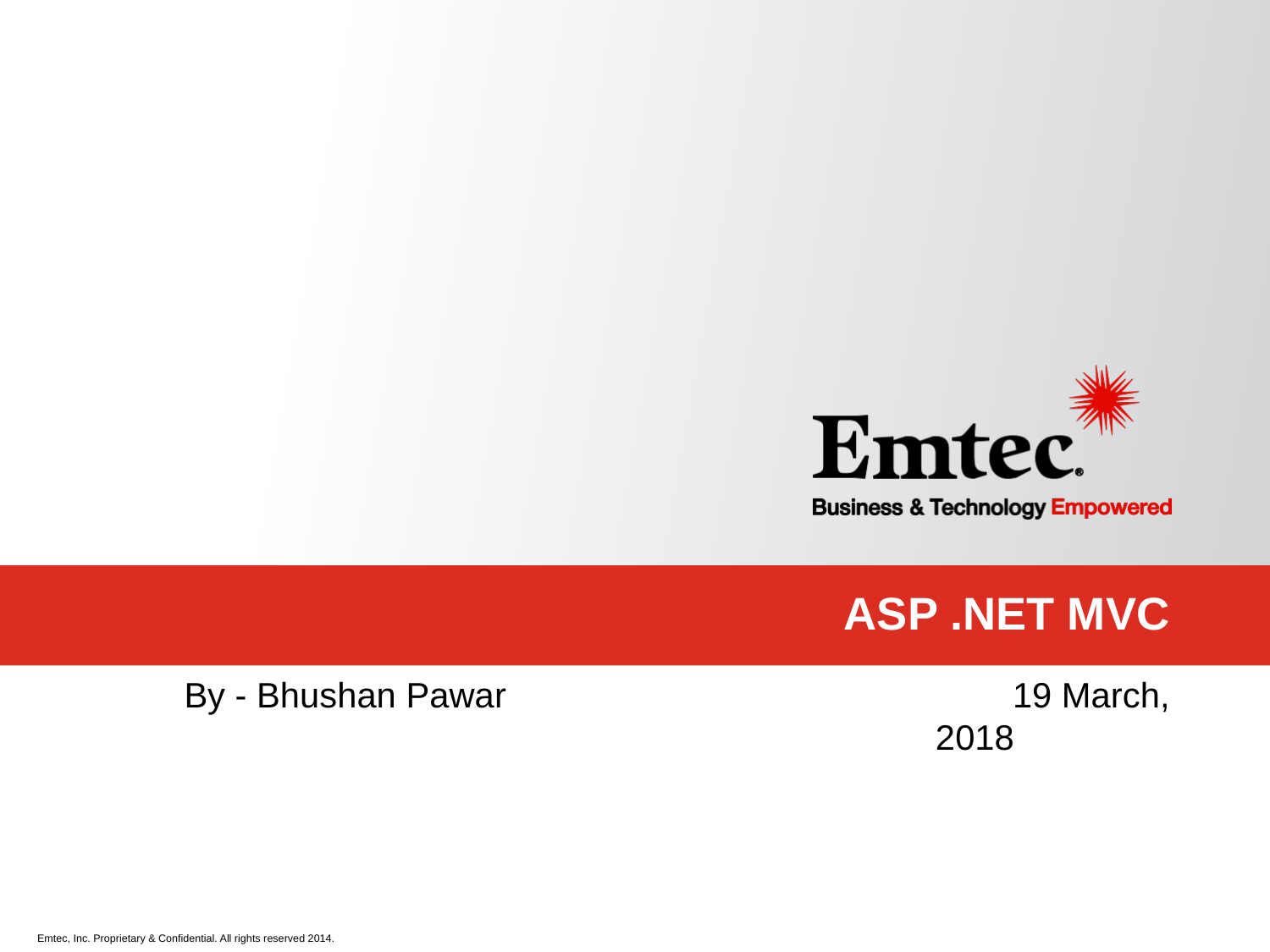

# ASP .NET MVC
By - Bhushan Pawar                                                    19 March, 2018
Emtec, Inc. Proprietary & Confidential. All rights reserved 2014.